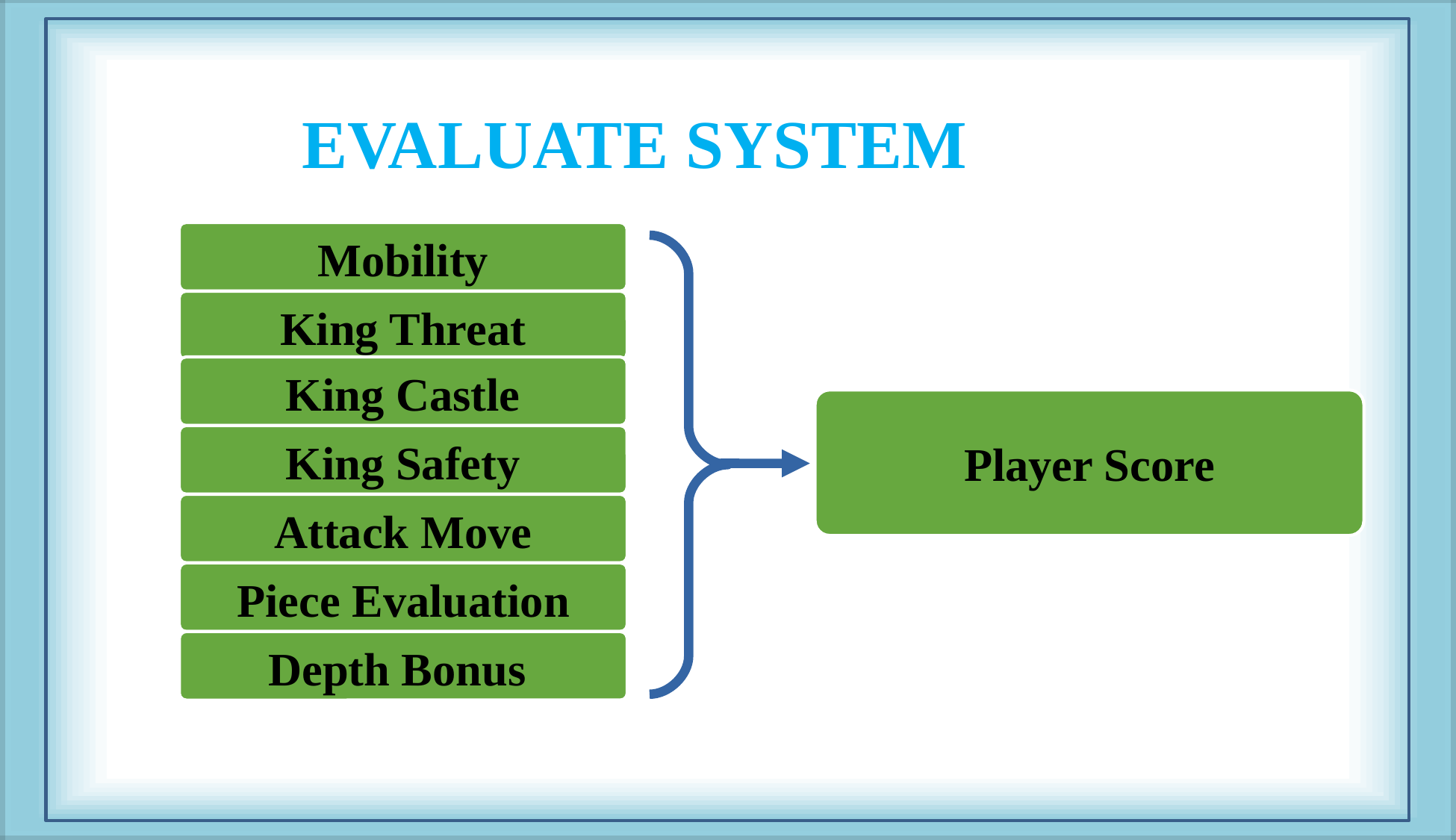

EVALUATE SYSTEM
Mobility

King Threat
King Castle
Player Score

King Safety

Attack Move
Piece Evaluation
Depth Bonus